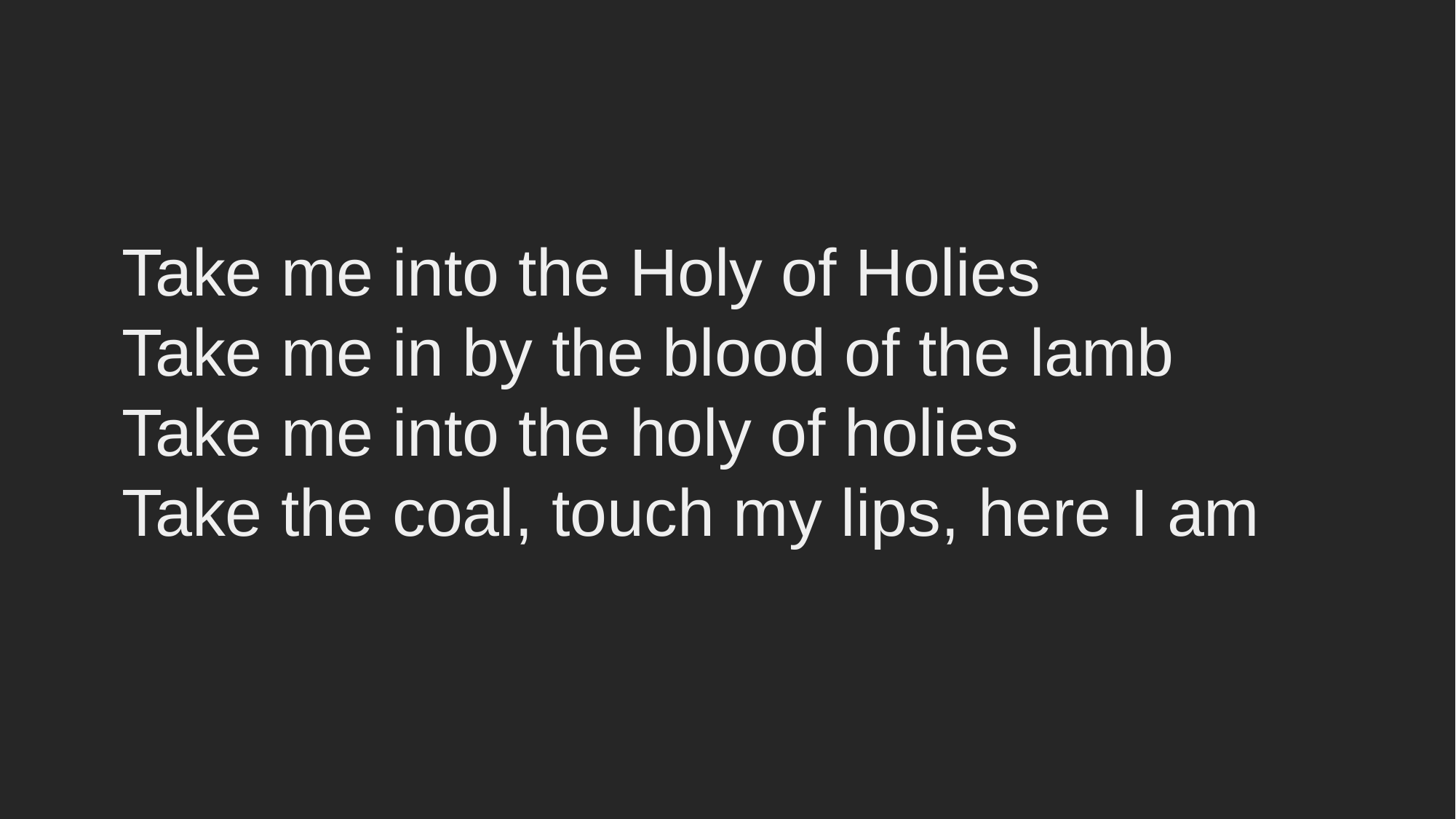

Take me into the Holy of Holies
Take me in by the blood of the lamb
Take me into the holy of holies
Take the coal, touch my lips, here I am